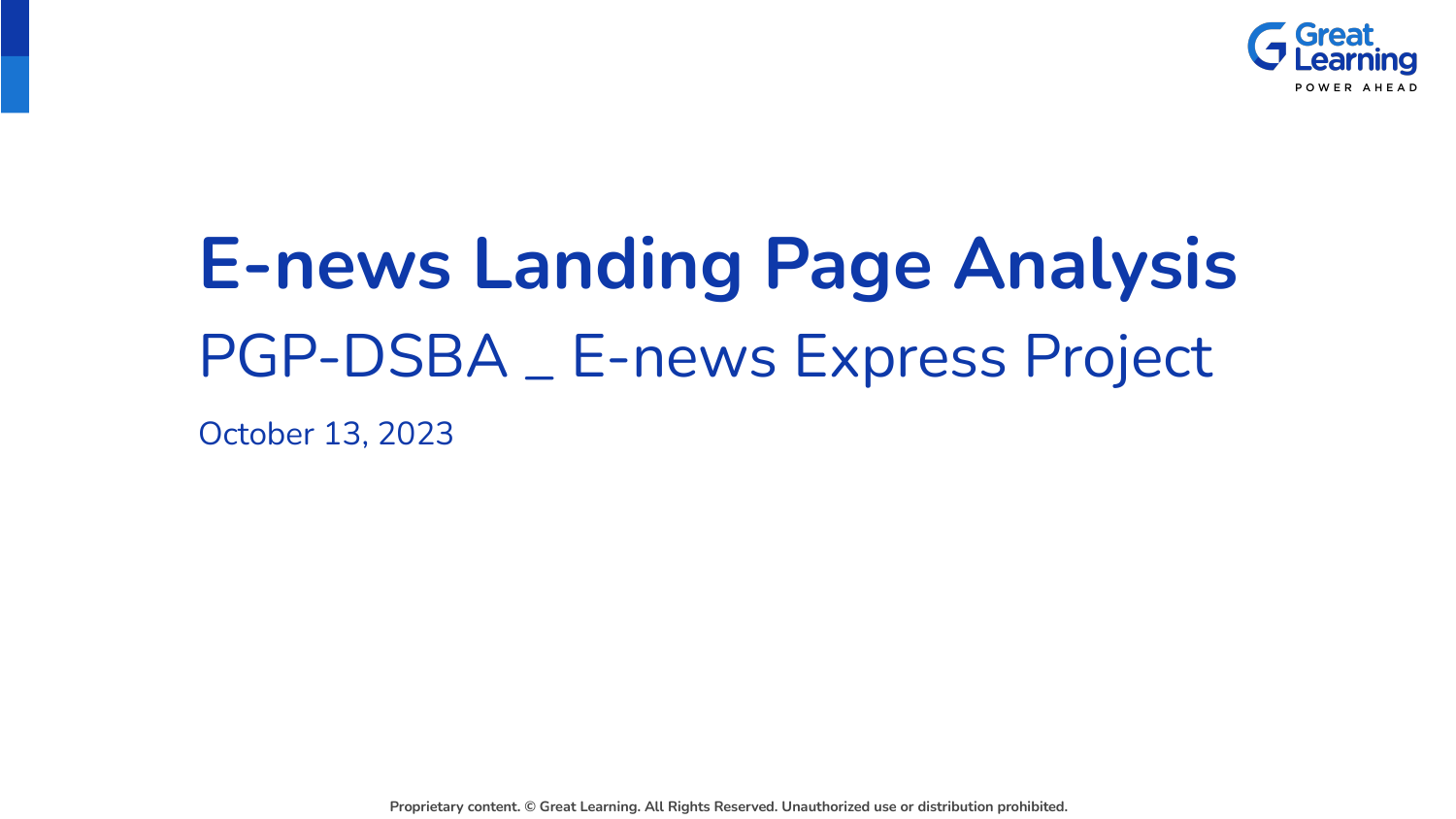

# E-news Landing Page Analysis
PGP-DSBA _ E-news Express Project
October 13, 2023